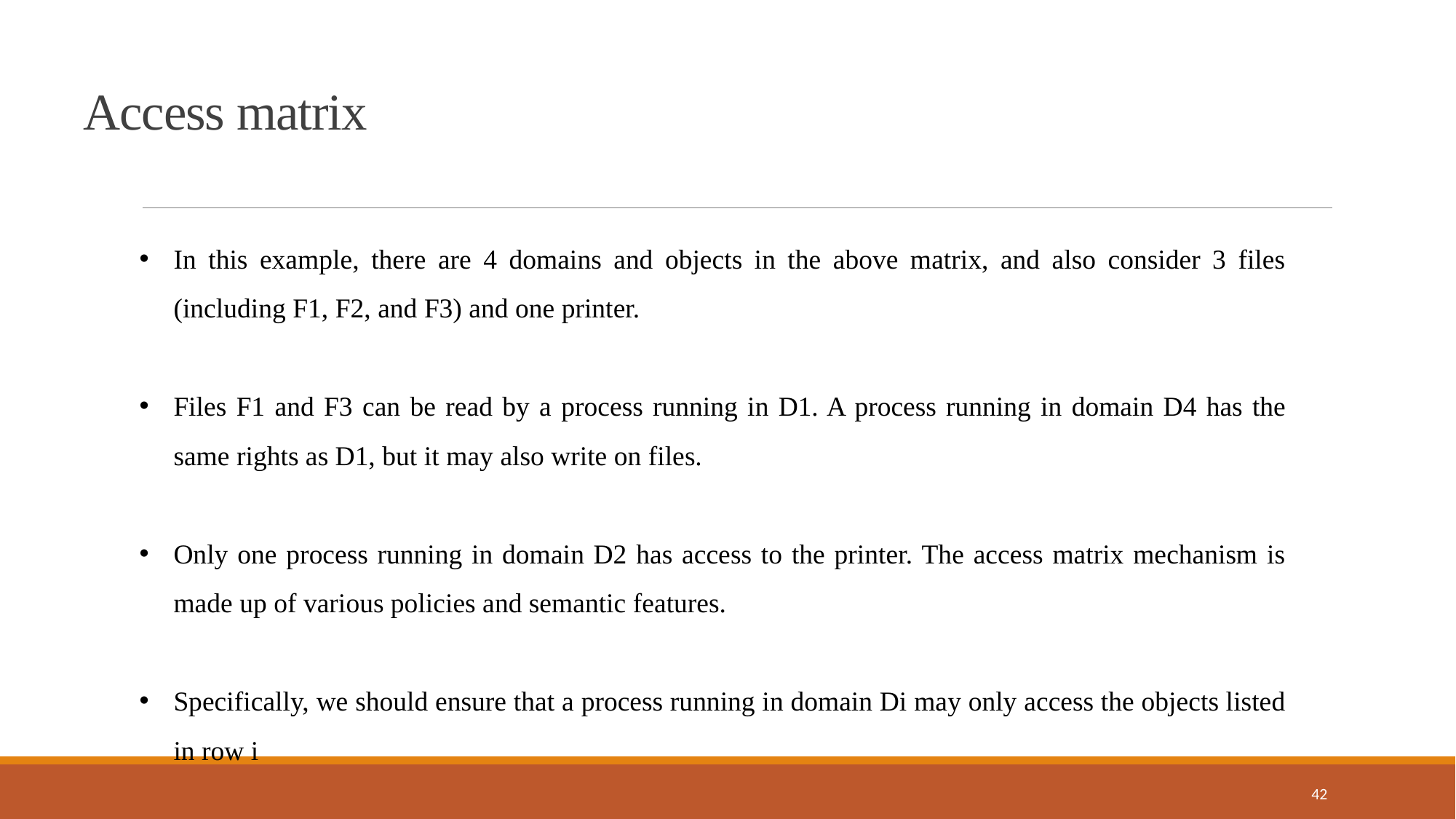

Access matrix
In this example, there are 4 domains and objects in the above matrix, and also consider 3 files (including F1, F2, and F3) and one printer.

Files F1 and F3 can be read by a process running in D1. A process running in domain D4 has the same rights as D1, but it may also write on files.

Only one process running in domain D2 has access to the printer. The access matrix mechanism is made up of various policies and semantic features.

Specifically, we should ensure that a process running in domain Di may only access the objects listed in row i
42